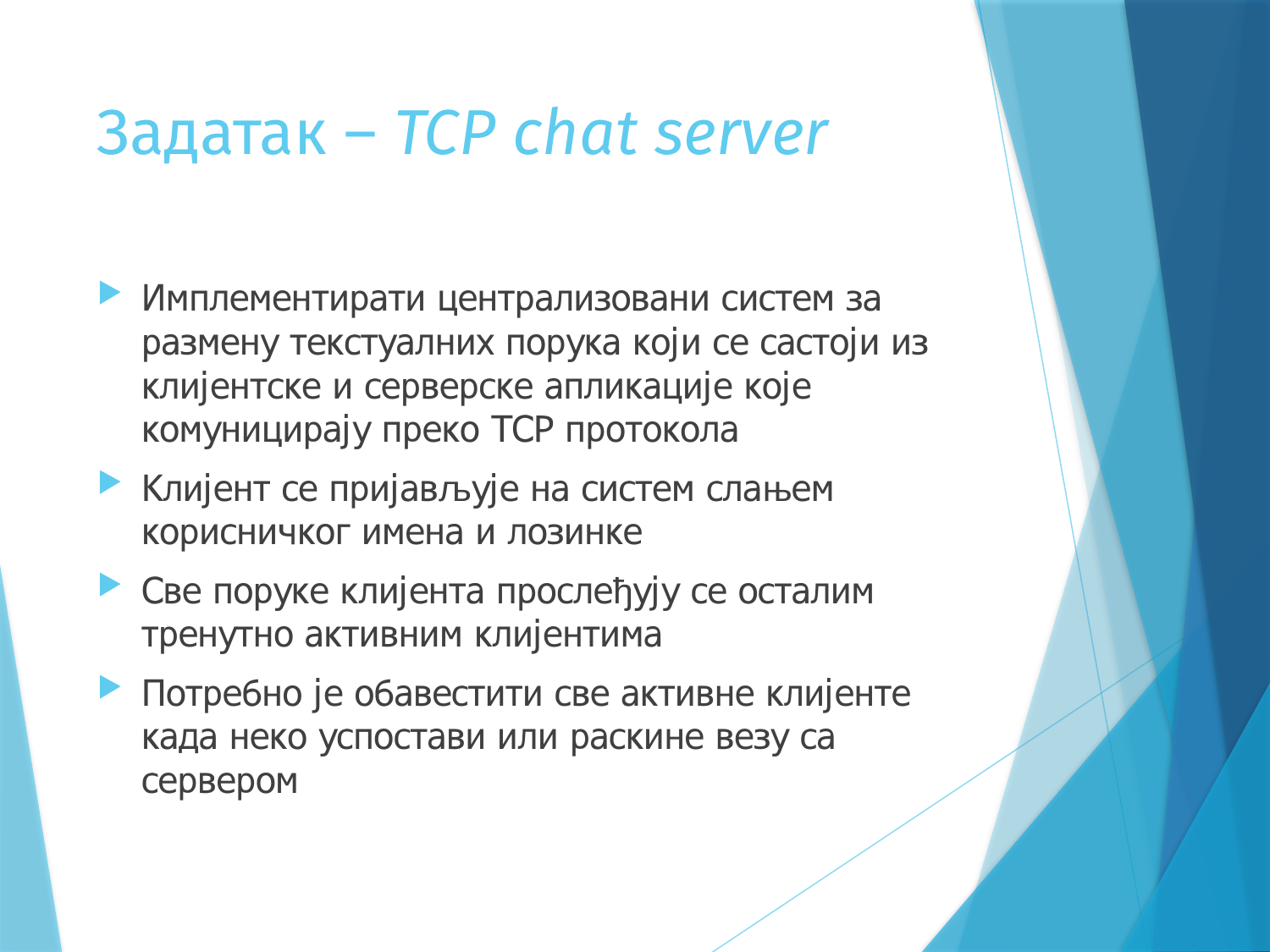

# Задатак – TCP chat server
Имплементирати централизовани систем за размену текстуалних порука који се састоји из клијентске и серверске апликације које комуницирају преко TCP протокола
Клијент се пријављује на систем слањем корисничког имена и лозинке
Све поруке клијента прослеђују се осталим тренутно активним клијентима
Потребно је обавестити све активне клијенте када неко успостави или раскине везу са сервером